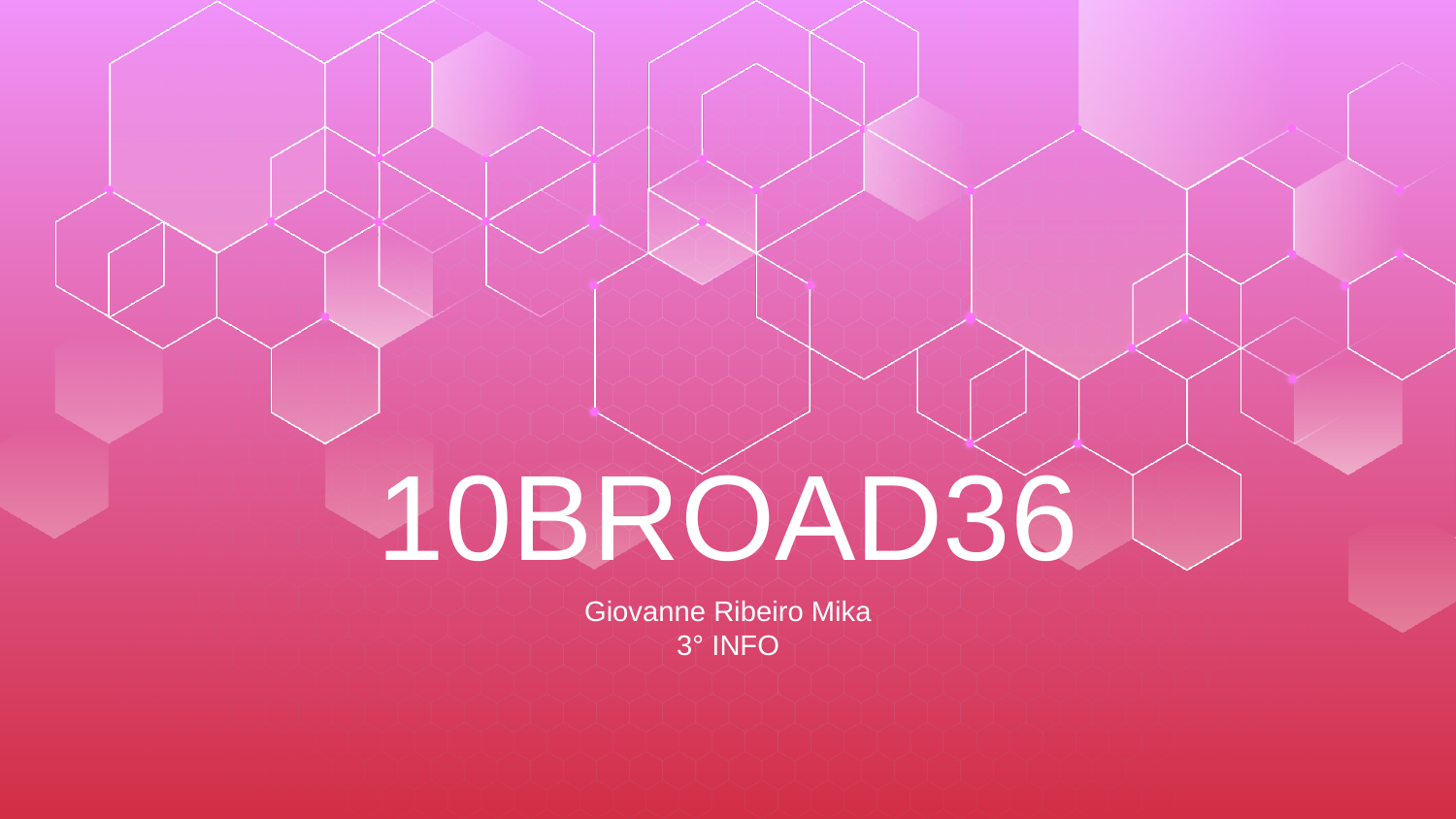

# 10BROAD36
Giovanne Ribeiro Mika
3° INFO